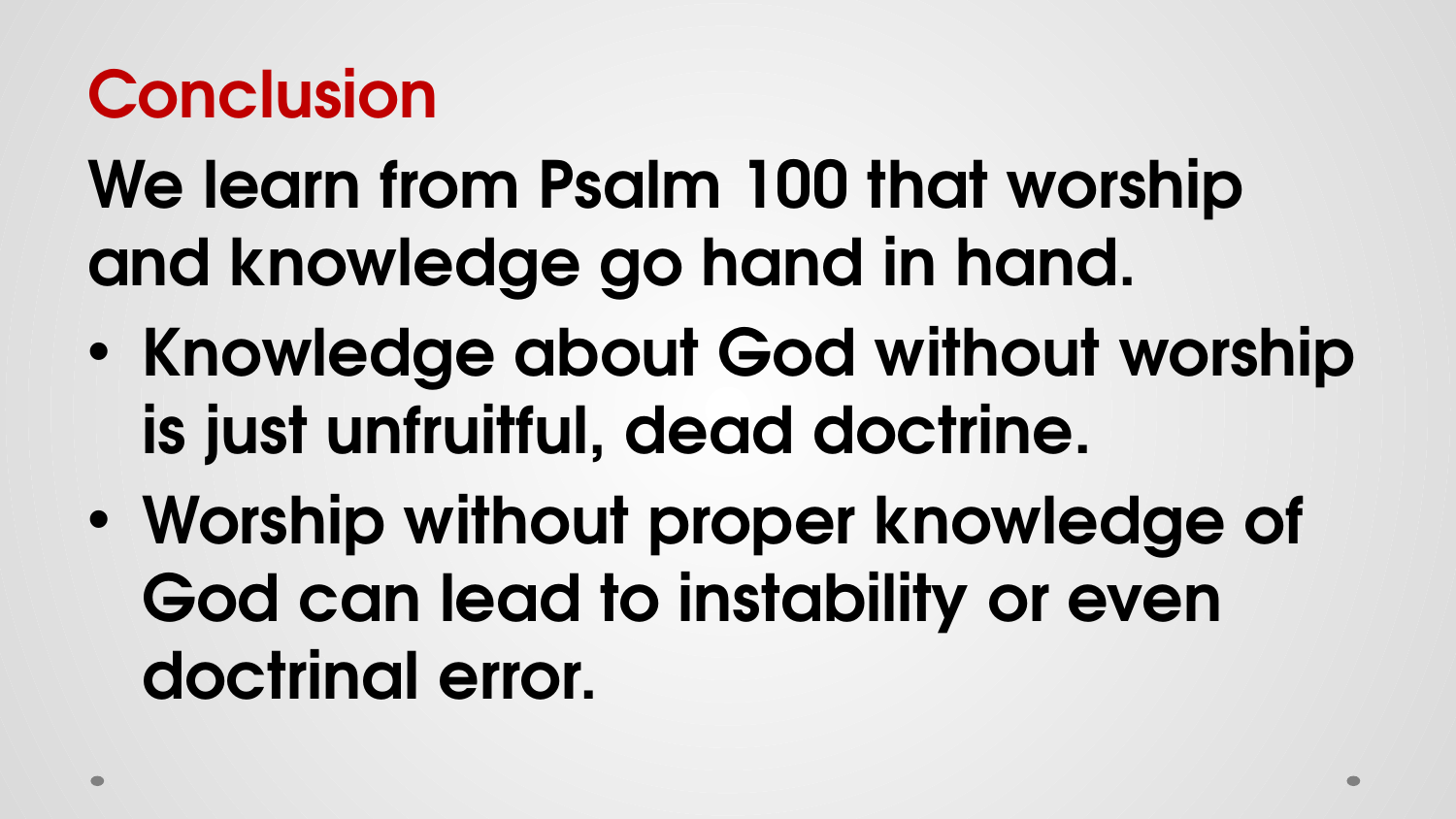

Conclusion
We learn from Psalm 100 that worship and knowledge go hand in hand.
Knowledge about God without worship is just unfruitful, dead doctrine.
Worship without proper knowledge of God can lead to instability or even doctrinal error.